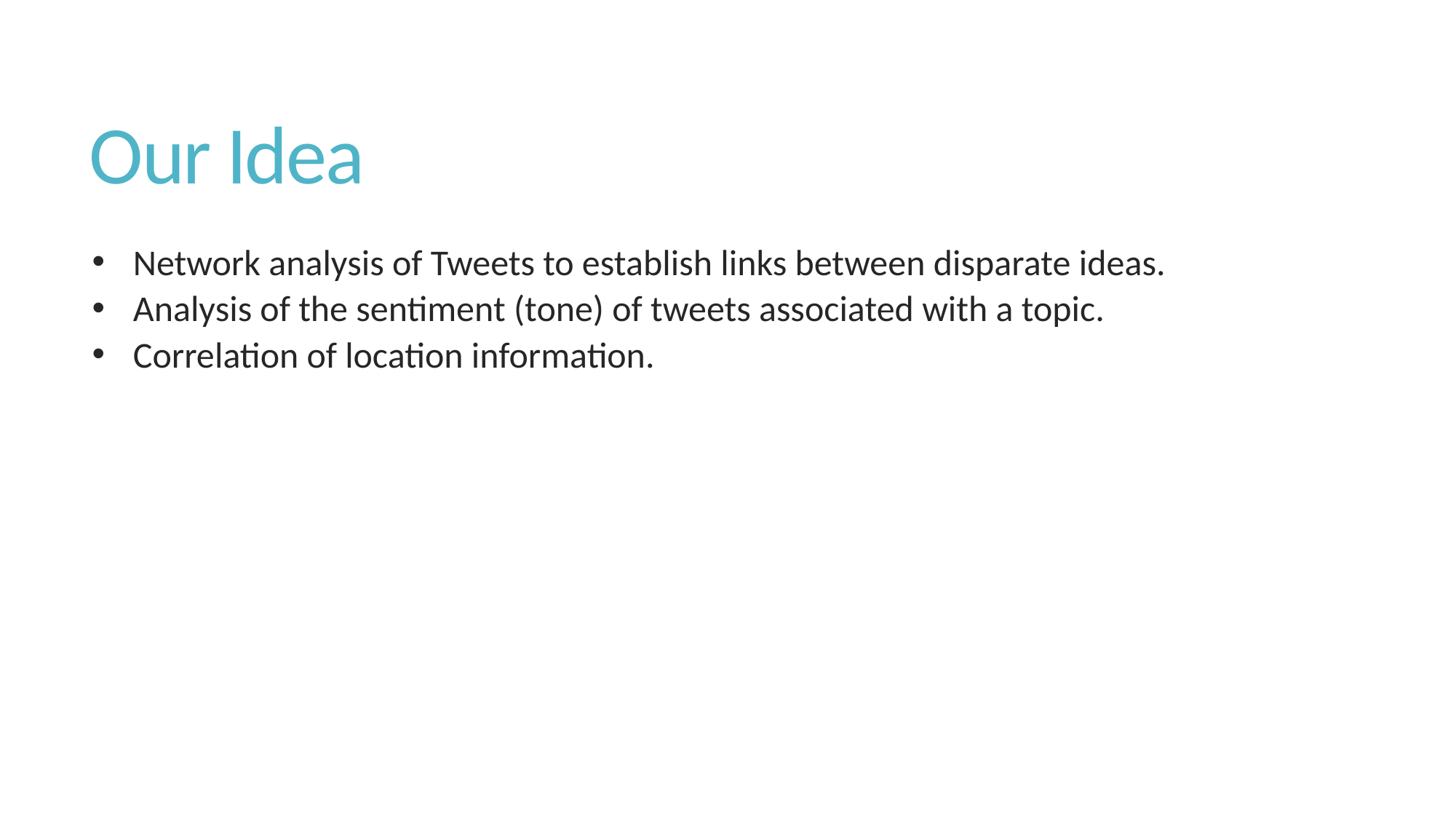

# Our Idea
Network analysis of Tweets to establish links between disparate ideas.
Analysis of the sentiment (tone) of tweets associated with a topic.
Correlation of location information.